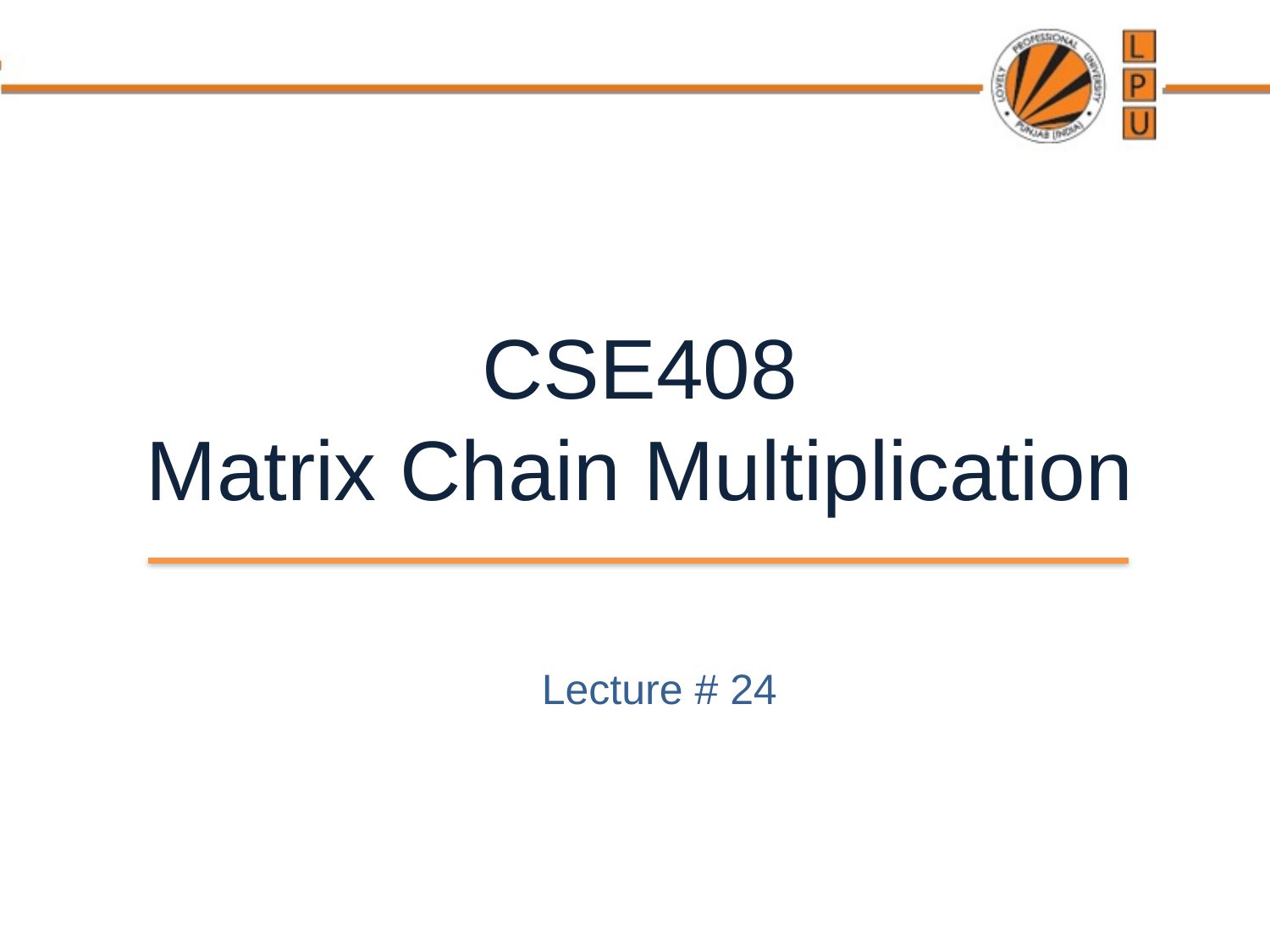

# CSE408 Matrix Chain Multiplication
Lecture # 24